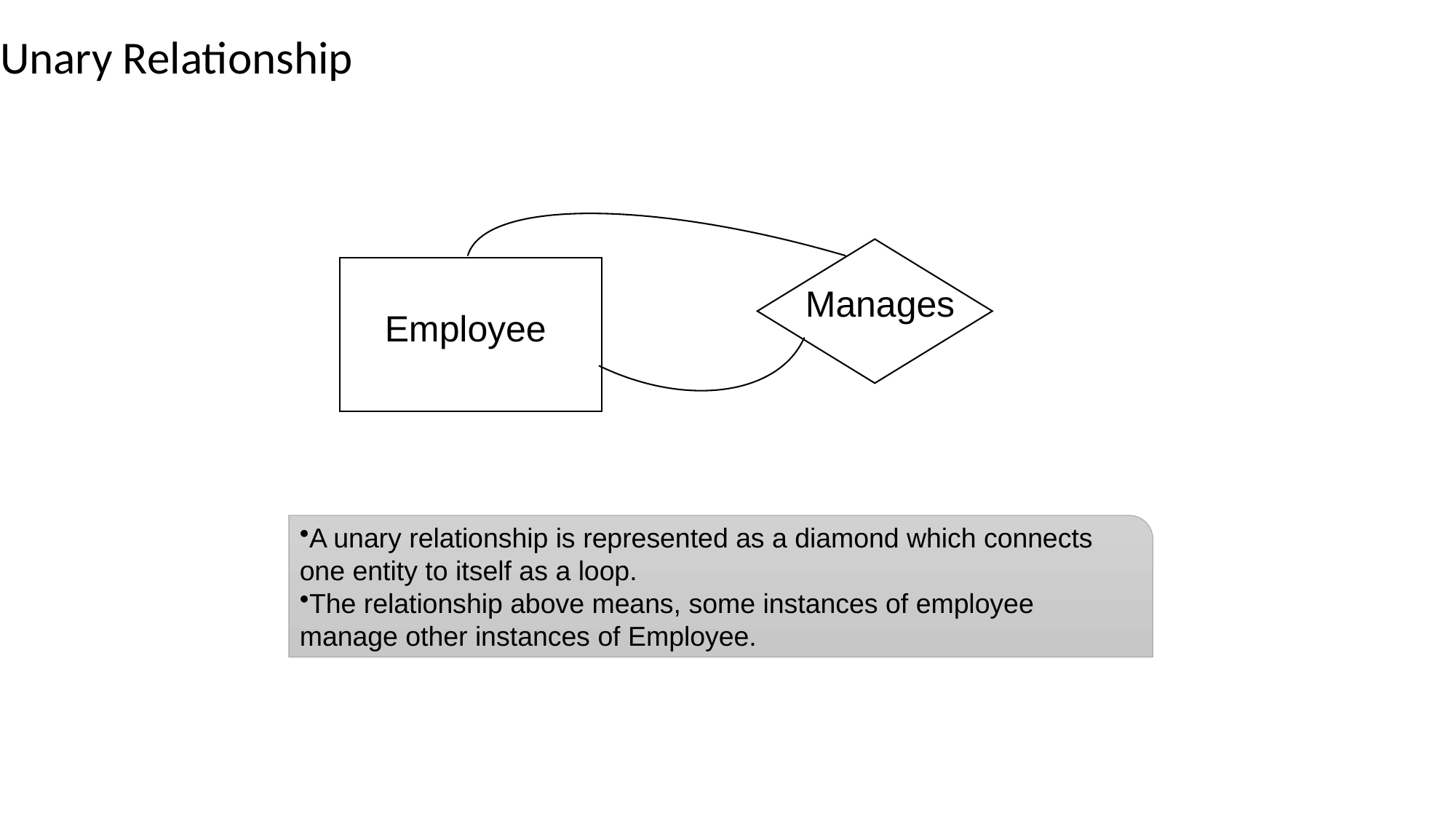

Unary Relationship

Manages

Employee
A unary relationship is represented as a diamond which connects one entity to itself as a loop.
The relationship above means, some instances of employee manage other instances of Employee.
52